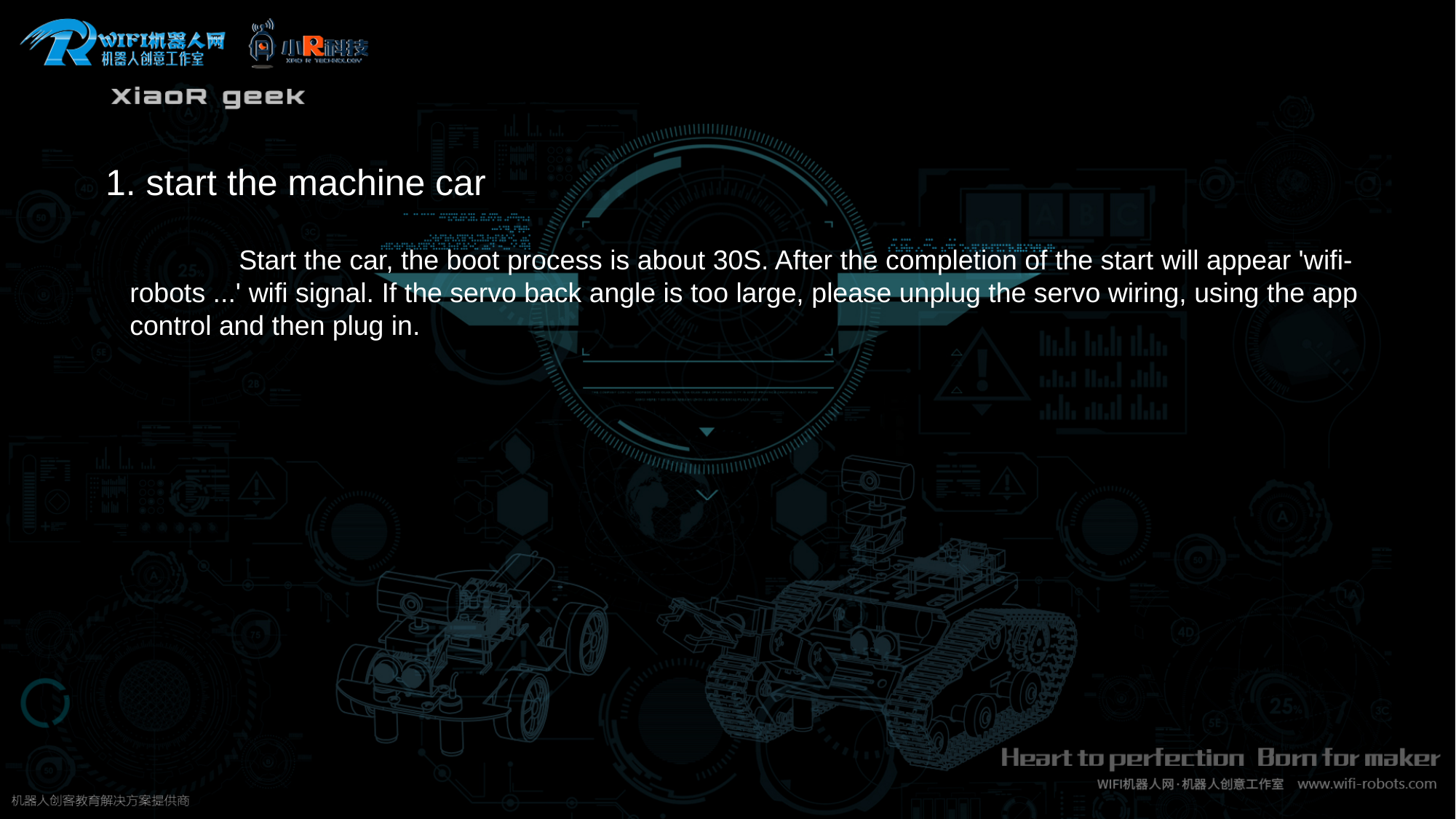

1. start the machine car
	Start the car, the boot process is about 30S. After the completion of the start will appear 'wifi-robots ...' wifi signal. If the servo back angle is too large, please unplug the servo wiring, using the app control and then plug in.